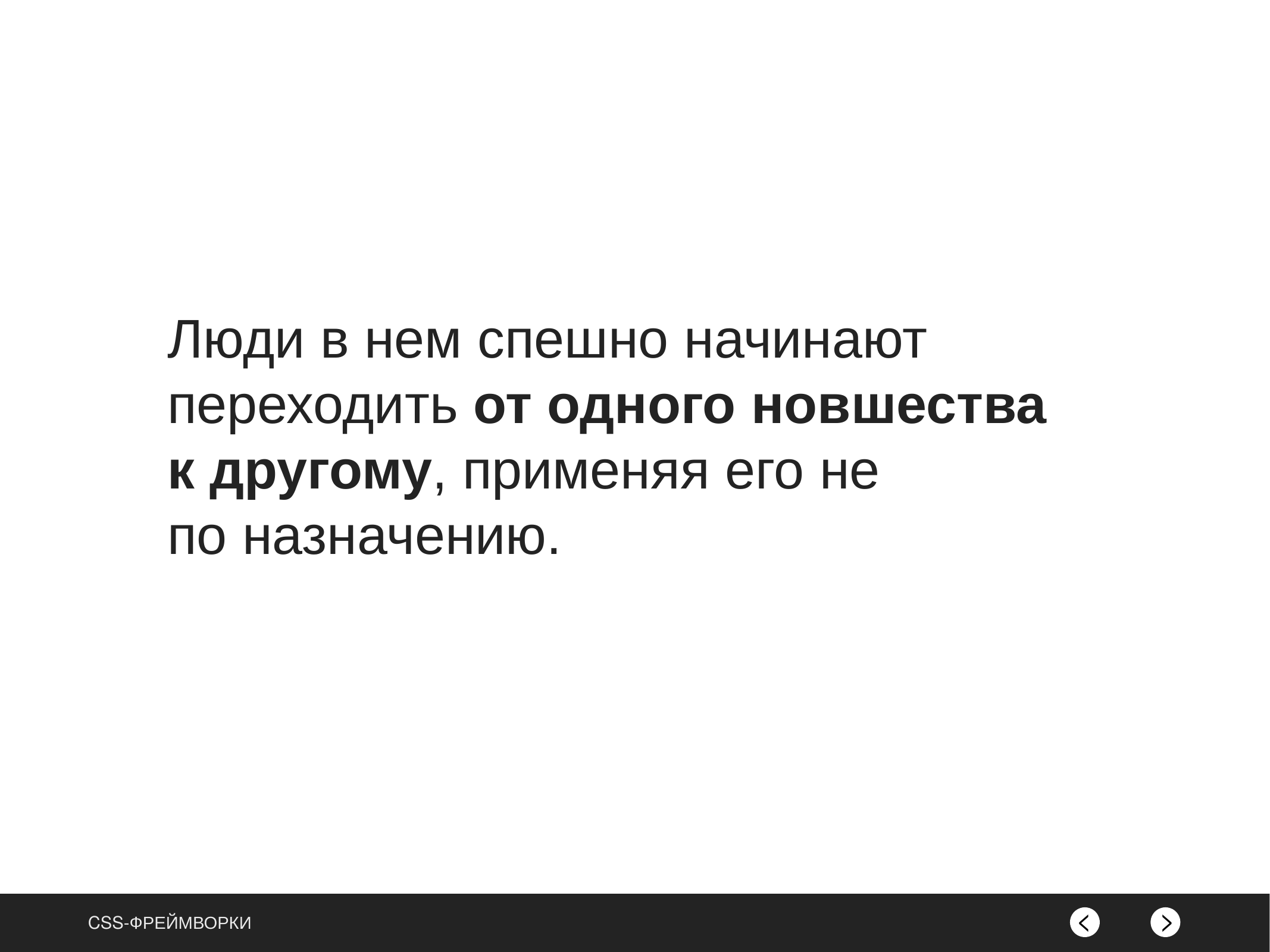

# Люди в нем спешно начинают переходить от одного новшества
к другому, применяя его не
по назначению.
css-фреймворки
3